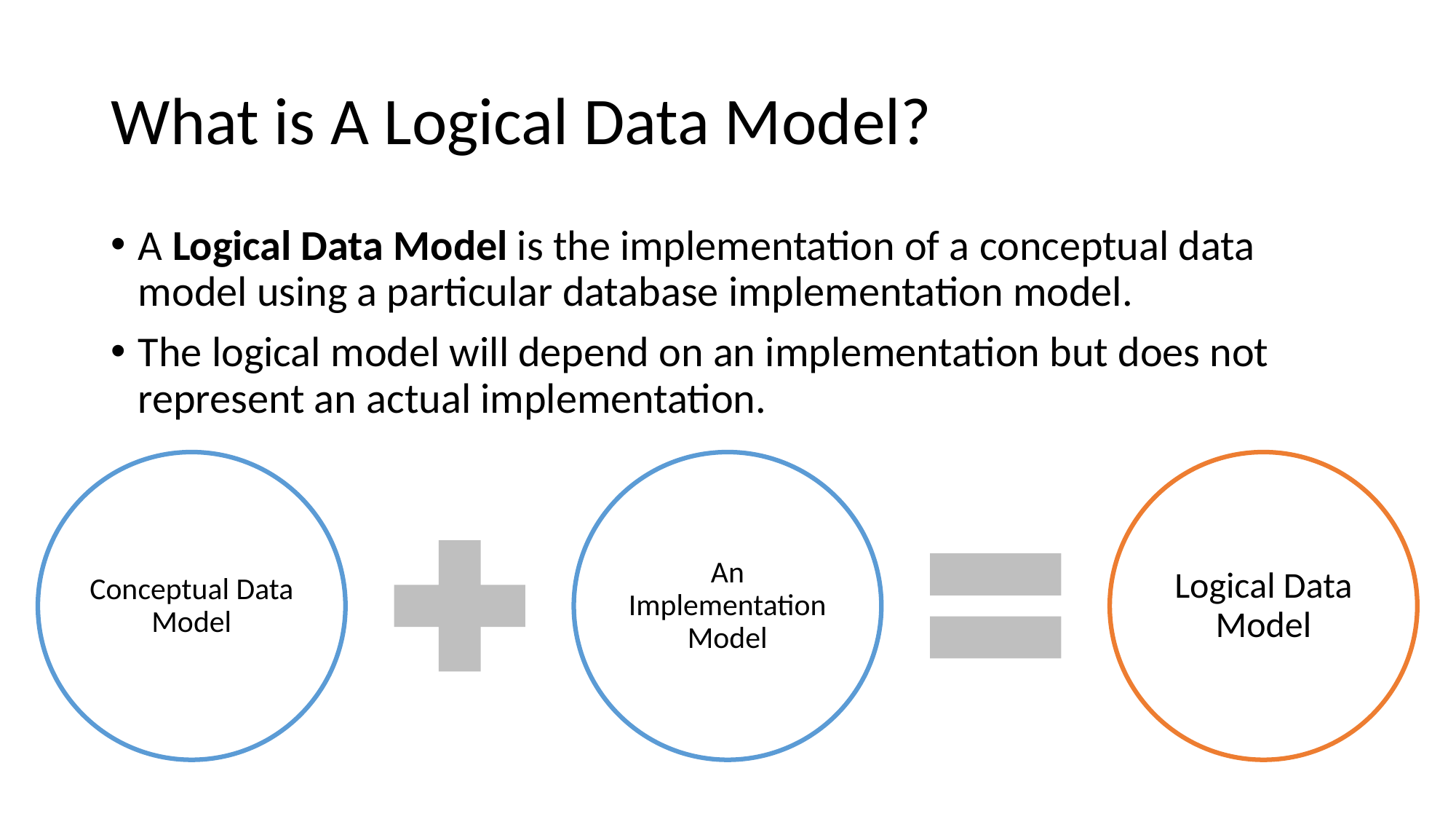

# What is A Logical Data Model?
A Logical Data Model is the implementation of a conceptual data model using a particular database implementation model.
The logical model will depend on an implementation but does not represent an actual implementation.
Conceptual Data Model

An Implementation Model

Logical Data Model